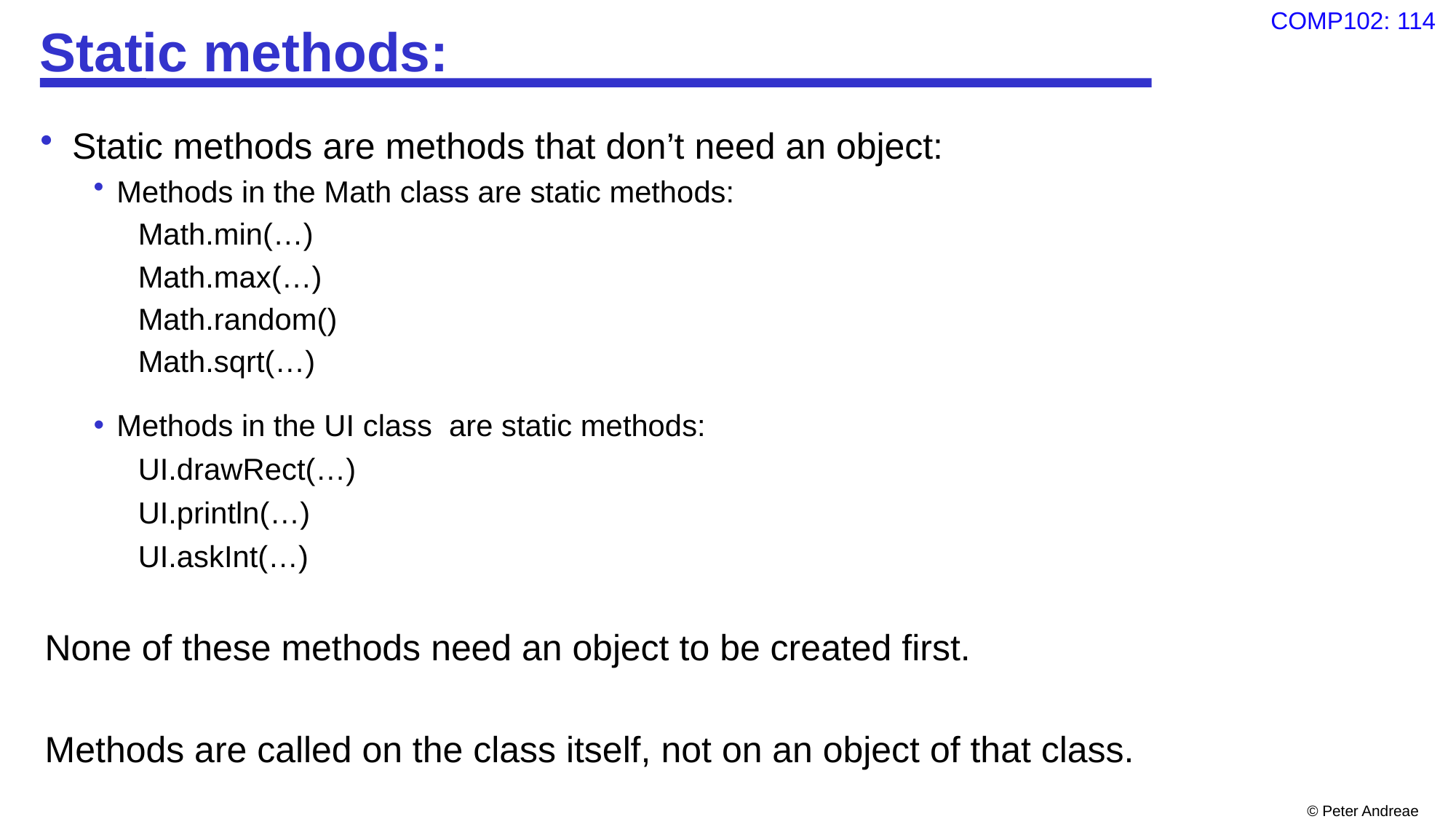

# Static methods:
Static methods are methods that don’t need an object:
Methods in the Math class are static methods:
Math.min(…)
Math.max(…)
Math.random()
Math.sqrt(…)
Methods in the UI class  are static methods:
UI.drawRect(…)
UI.println(…)
UI.askInt(…)

None of these methods need an object to be created first.

Methods are called on the class itself, not on an object of that class.